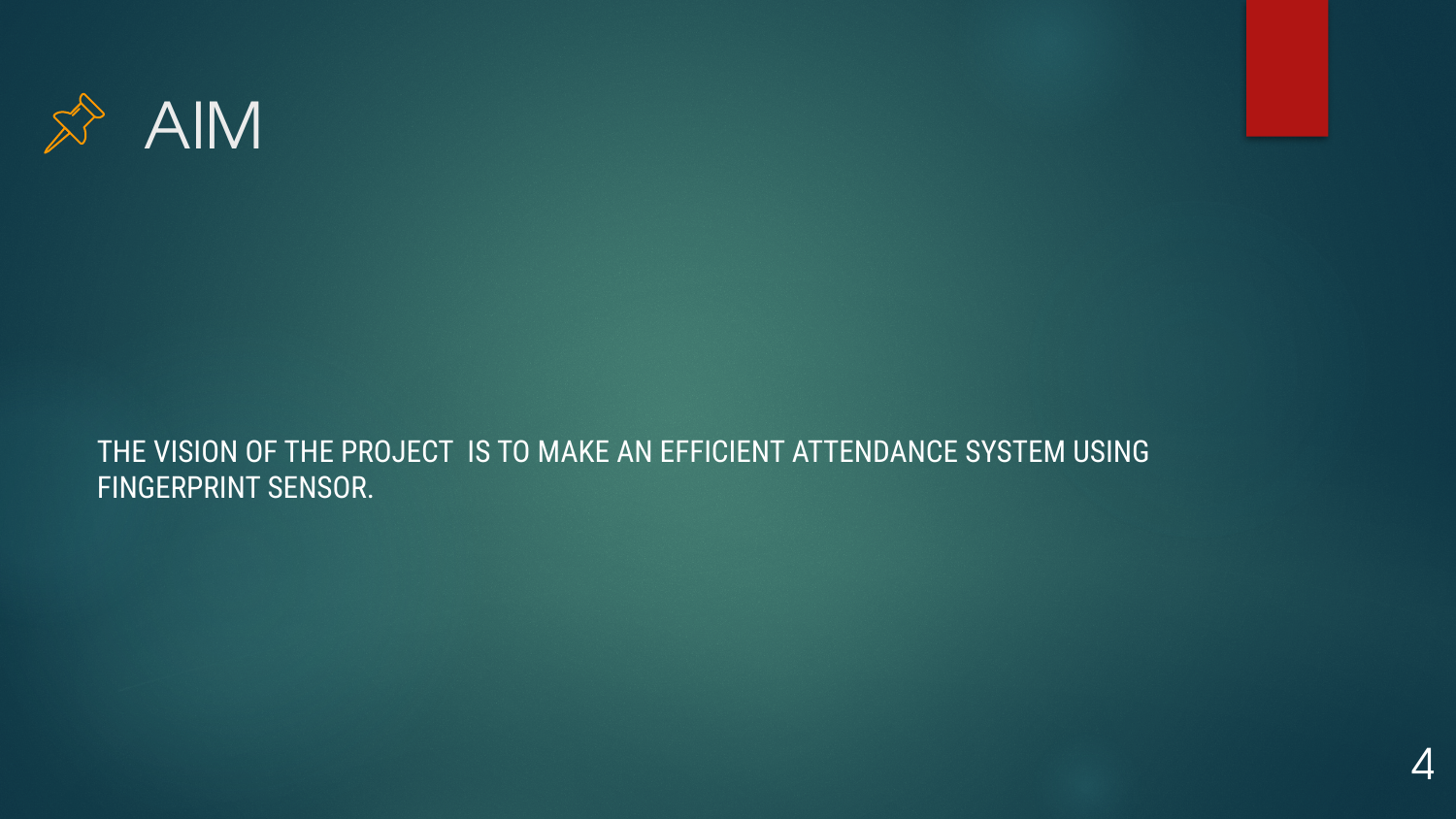

# AIM

THE VISION OF THE PROJECT  IS TO MAKE AN EFFICIENT ATTENDANCE SYSTEM USING FINGERPRINT SENSOR.

4